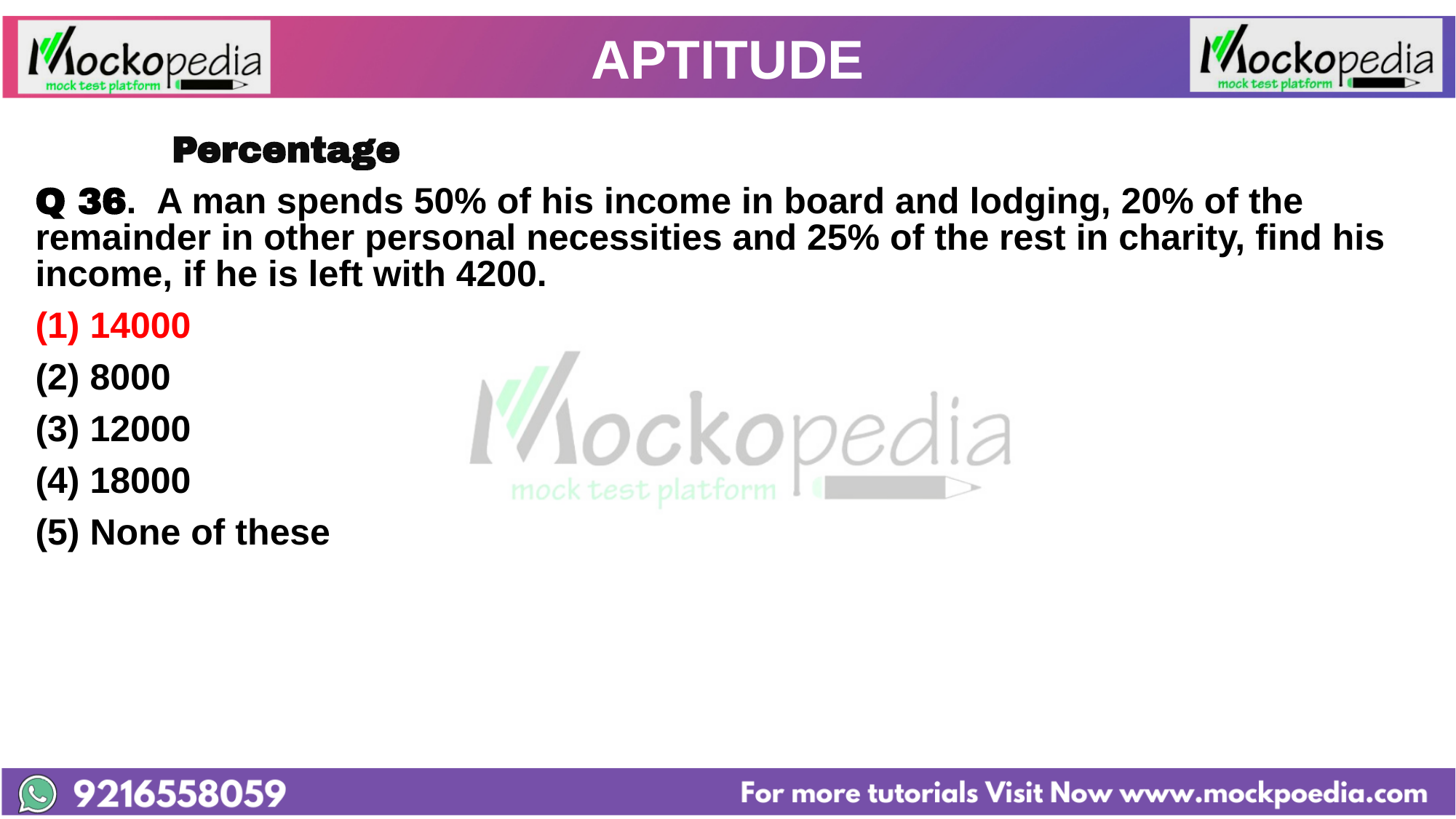

# APTITUDE
		Percentage
Q 36.  A man spends 50% of his income in board and lodging, 20% of the remainder in other personal necessities and 25% of the rest in charity, find his income, if he is left with 4200.
(1) 14000
(2) 8000
(3) 12000
(4) 18000
(5) None of these